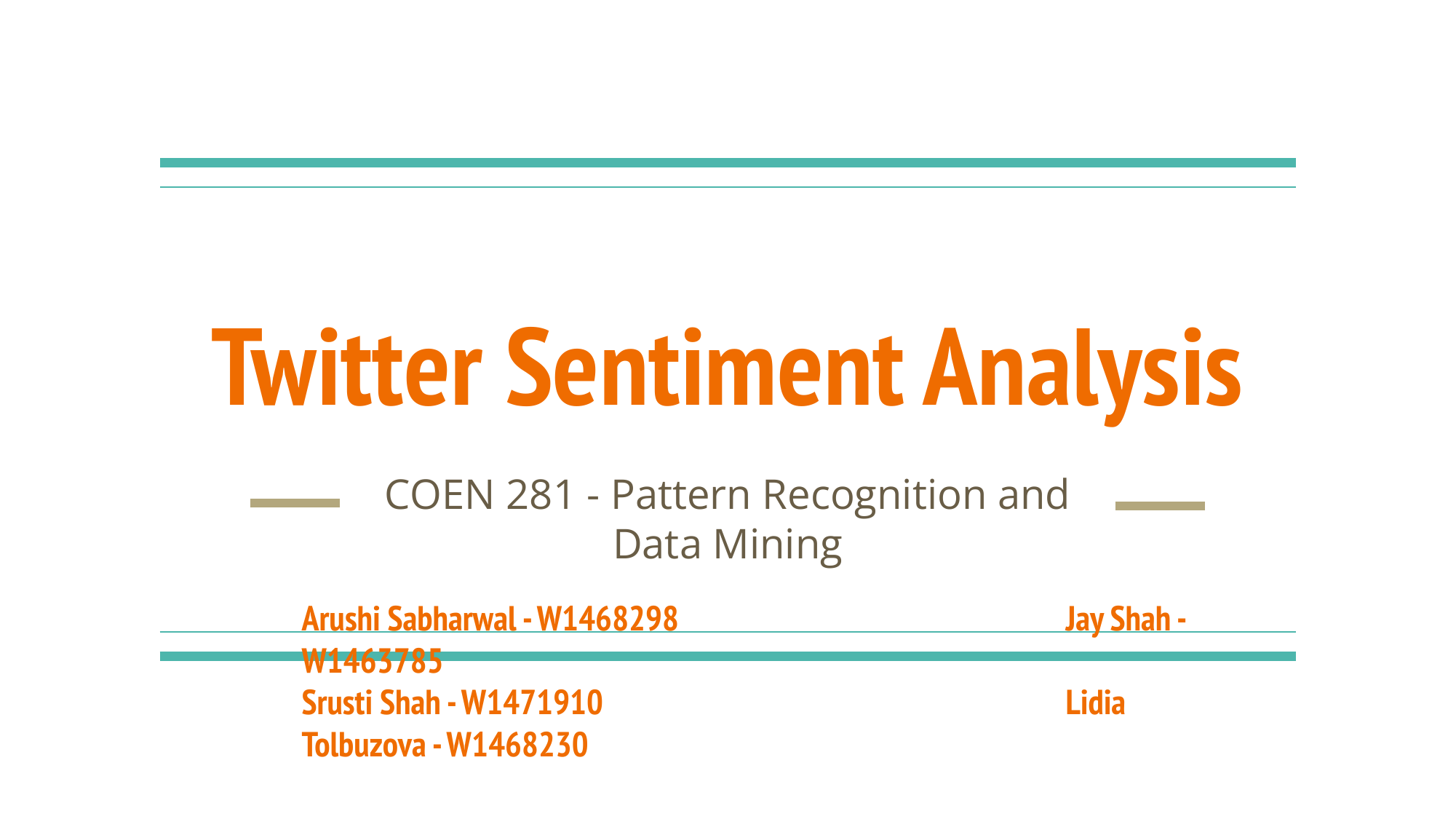

# Twitter Sentiment Analysis
COEN 281 - Pattern Recognition and Data Mining
Arushi Sabharwal - W1468298				Jay Shah - W1463785
Srusti Shah - W1471910					Lidia Tolbuzova - W1468230